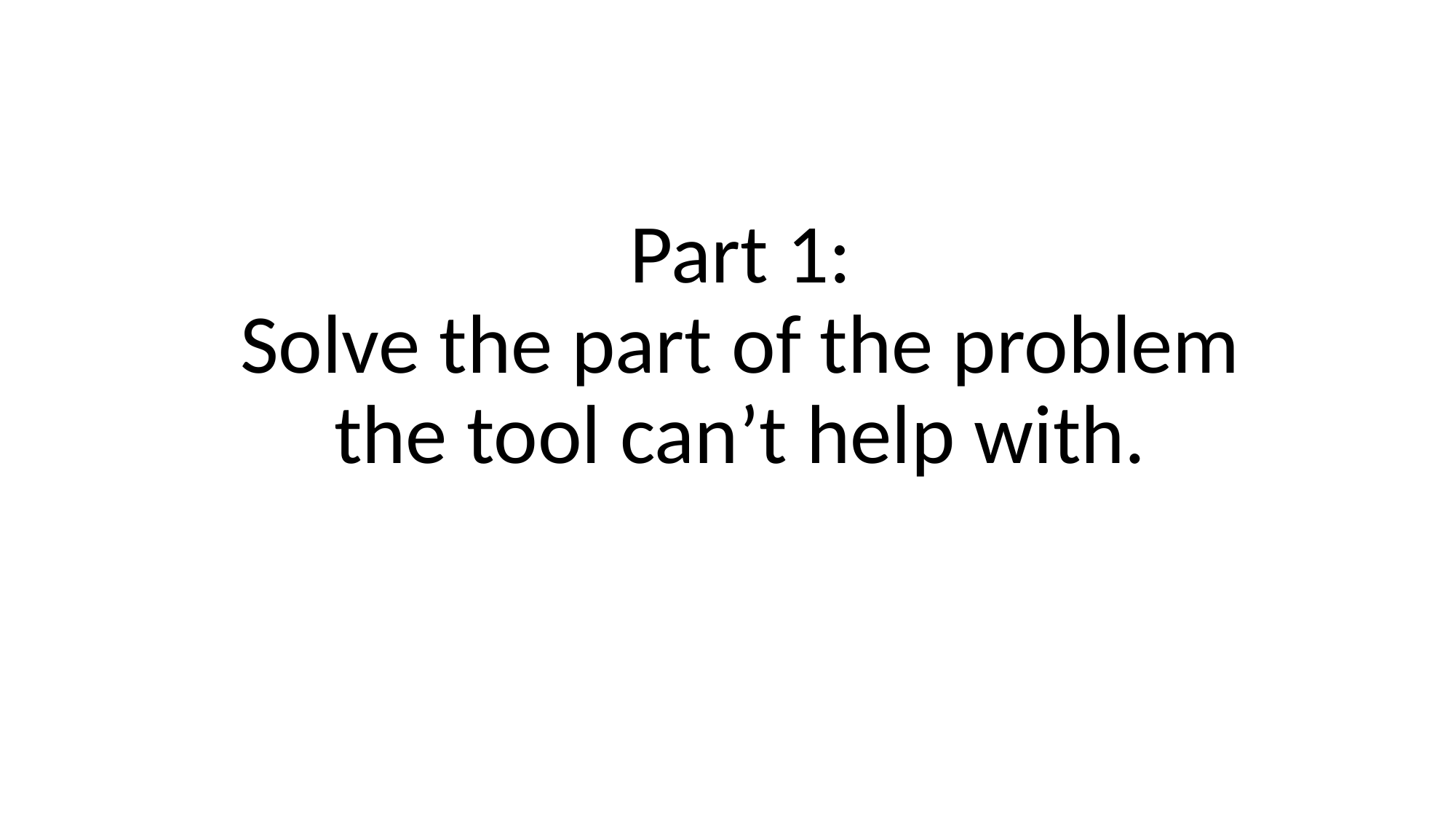

# Part 1: Solve the part of the problem the tool can’t help with.